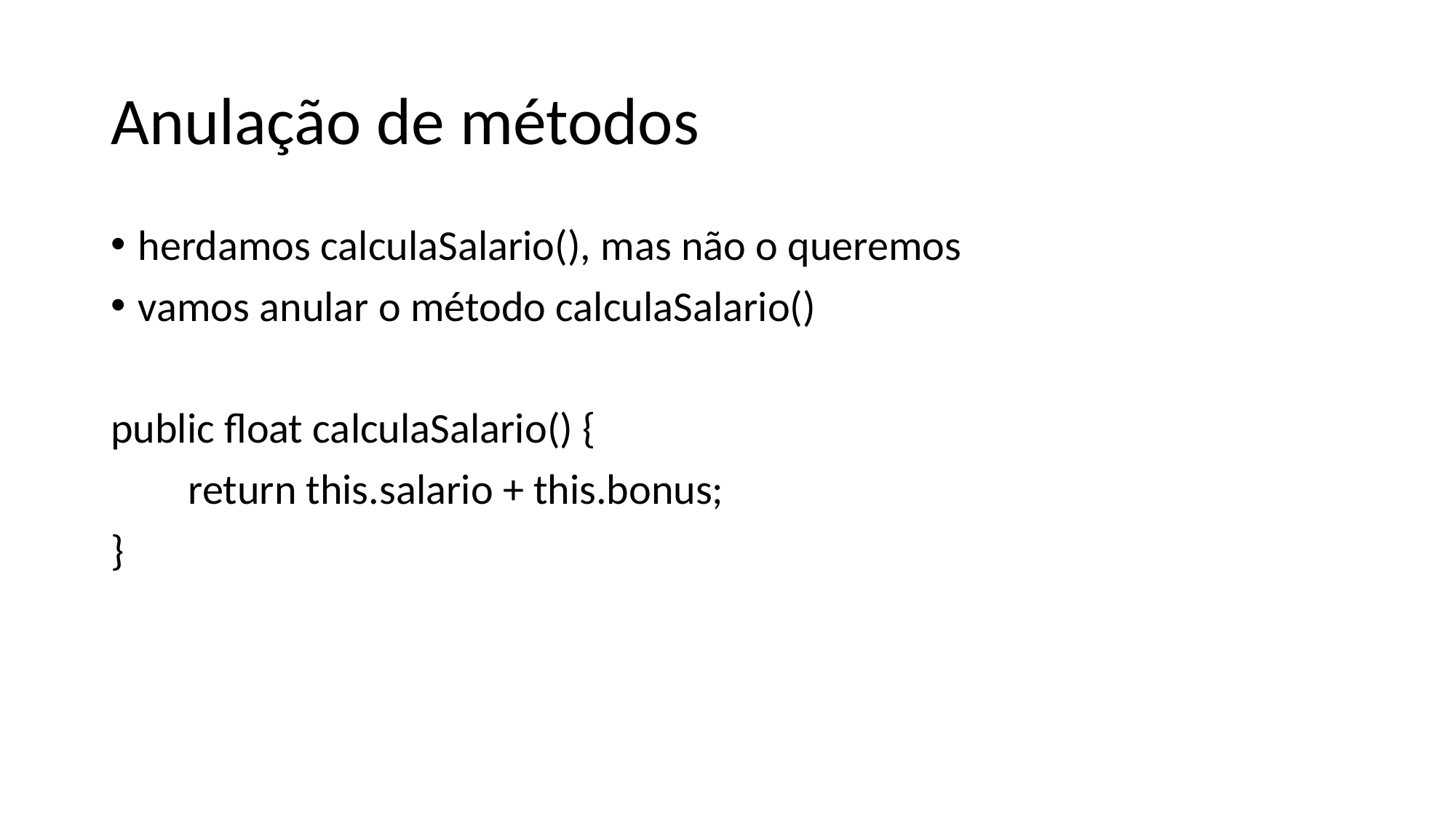

# Anulação de métodos
herdamos calculaSalario(), mas não o queremos
vamos anular o método calculaSalario()

public float calculaSalario() {
        return this.salario + this.bonus;
}